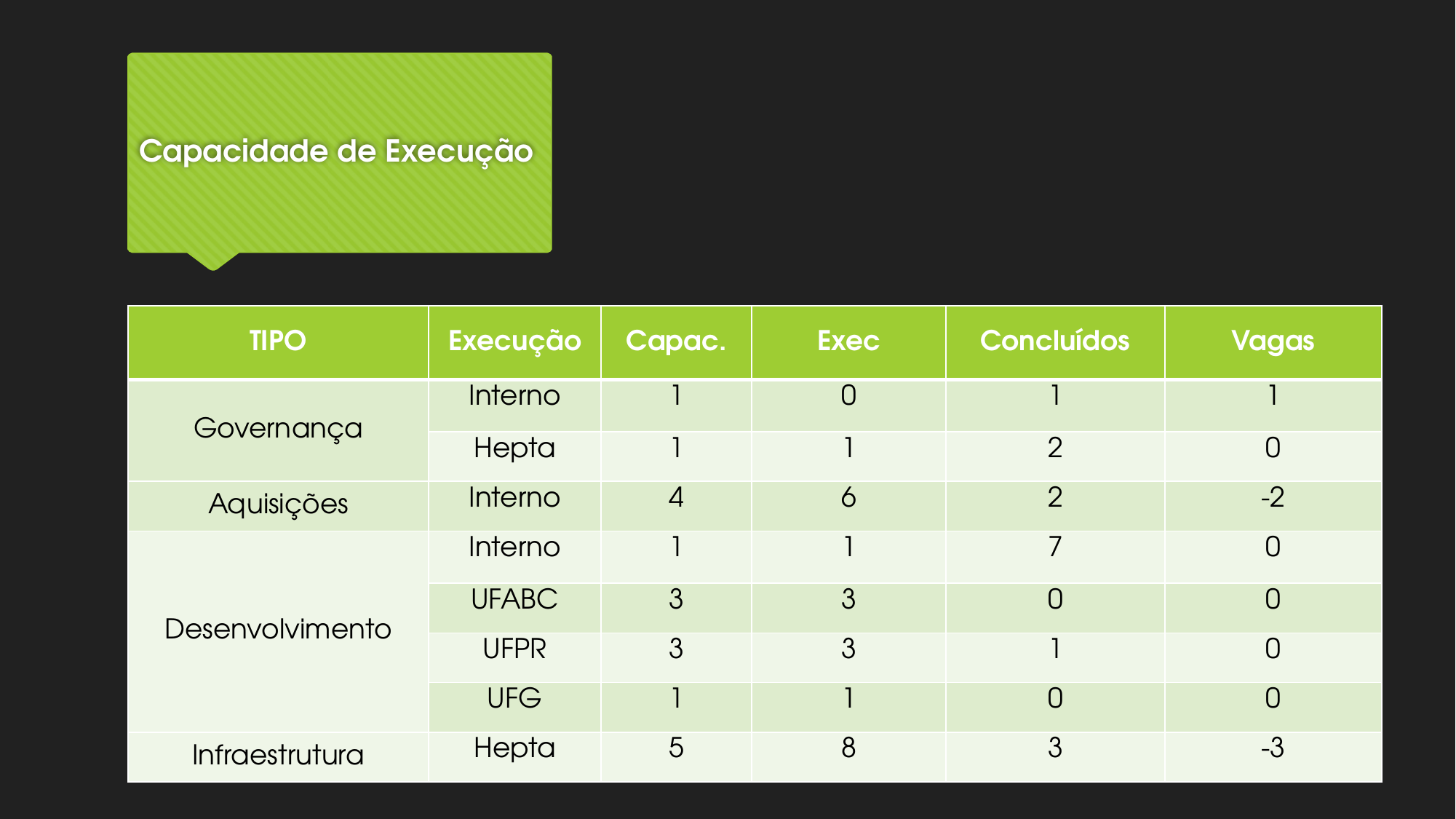

# Capacidade de Execução
| TIPO | Execução | Capac. | Exec | Concluídos | Vagas |
| --- | --- | --- | --- | --- | --- |
| Governança | Interno | 1 | 0 | 1 | 1 |
|  | Hepta | 1 | 1 | 2 | 0 |
| Aquisições | Interno | 4 | 6 | 2 | -2 |
| Desenvolvimento | Interno | 1 | 1 | 7 | 0 |
|  | UFABC | 3 | 3 | 0 | 0 |
|  | UFPR | 3 | 3 | 1 | 0 |
|  | UFG | 1 | 1 | 0 | 0 |
| Infraestrutura | Hepta | 5 | 8 | 3 | -3 |